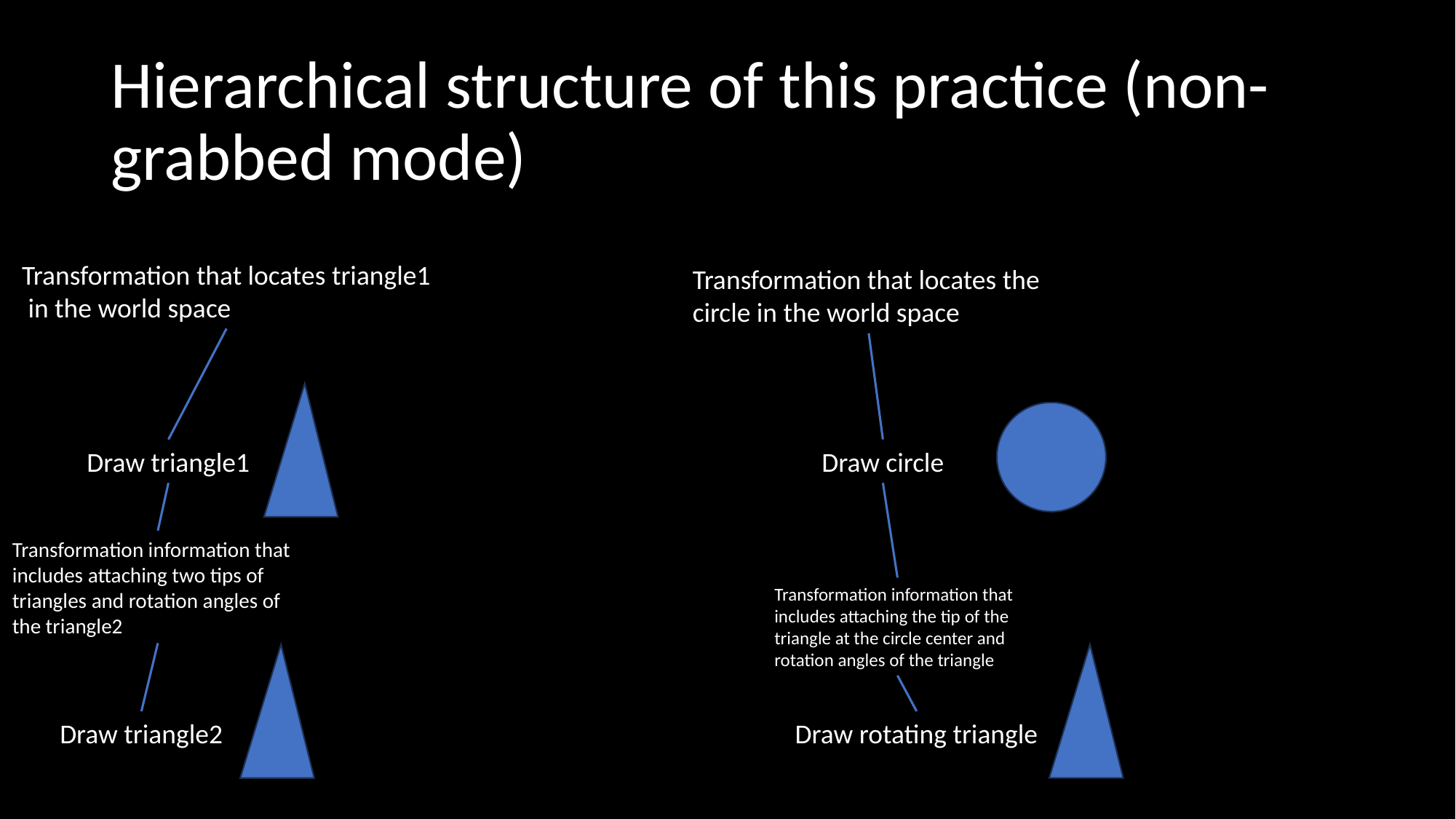

# Hierarchical structure of this practice (non-grabbed mode)
Transformation that locates triangle1
 in the world space
Transformation that locates the circle in the world space

Draw circle
Draw triangle1
Transformation information that includes attaching two tips of triangles and rotation angles of the triangle2
Transformation information that includes attaching the tip of the triangle at the circle center and rotation angles of the triangle

Draw rotating triangle
Draw triangle2